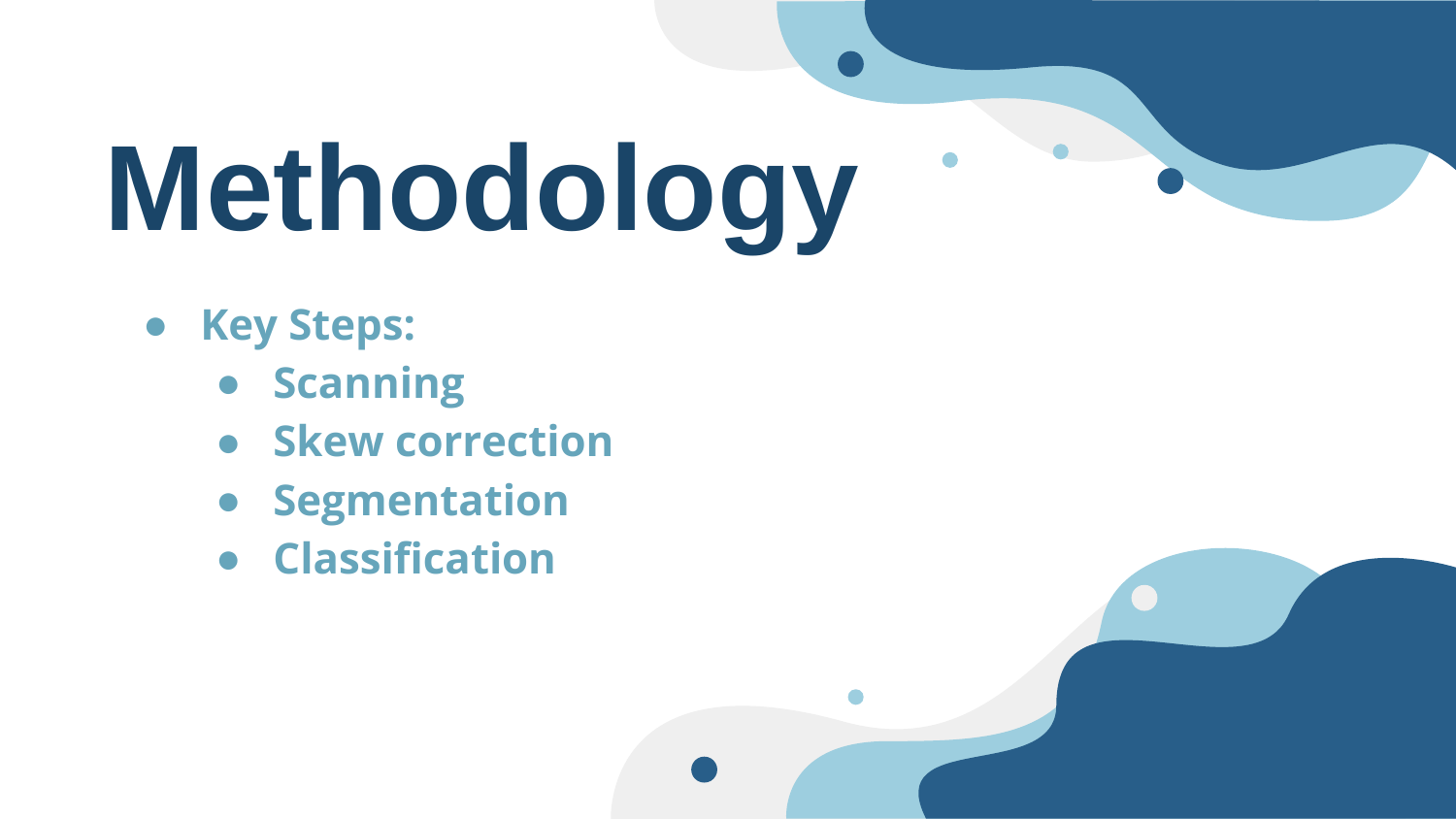

# Methodology

Key Steps:
Scanning
Skew correction
Segmentation
Classification